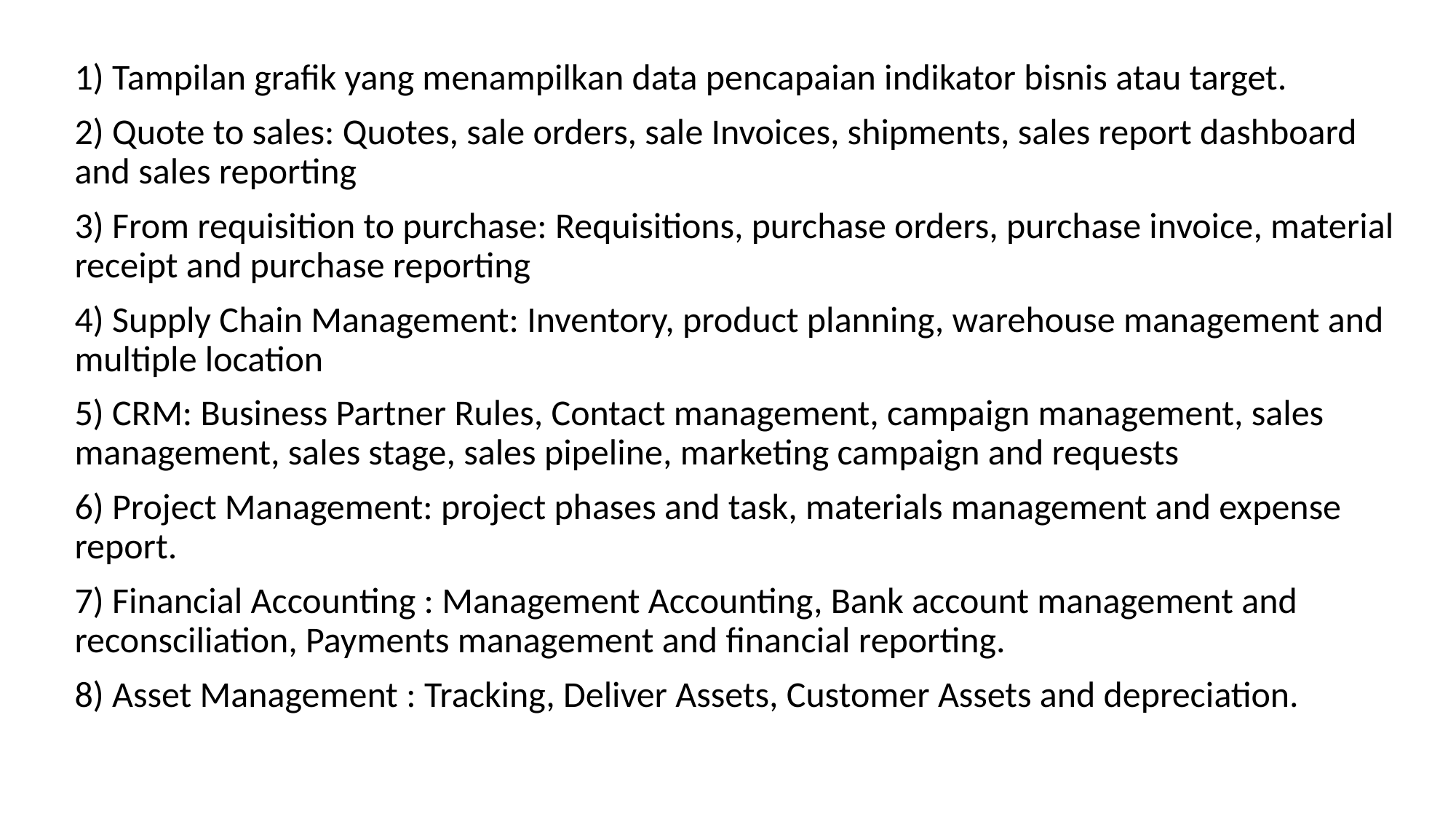

1) Tampilan grafik yang menampilkan data pencapaian indikator bisnis atau target.
2) Quote to sales: Quotes, sale orders, sale Invoices, shipments, sales report dashboard and sales reporting
3) From requisition to purchase: Requisitions, purchase orders, purchase invoice, material receipt and purchase reporting
4) Supply Chain Management: Inventory, product planning, warehouse management and multiple location
5) CRM: Business Partner Rules, Contact management, campaign management, sales management, sales stage, sales pipeline, marketing campaign and requests
6) Project Management: project phases and task, materials management and expense report.
7) Financial Accounting : Management Accounting, Bank account management and reconsciliation, Payments management and financial reporting.
8) Asset Management : Tracking, Deliver Assets, Customer Assets and depreciation.